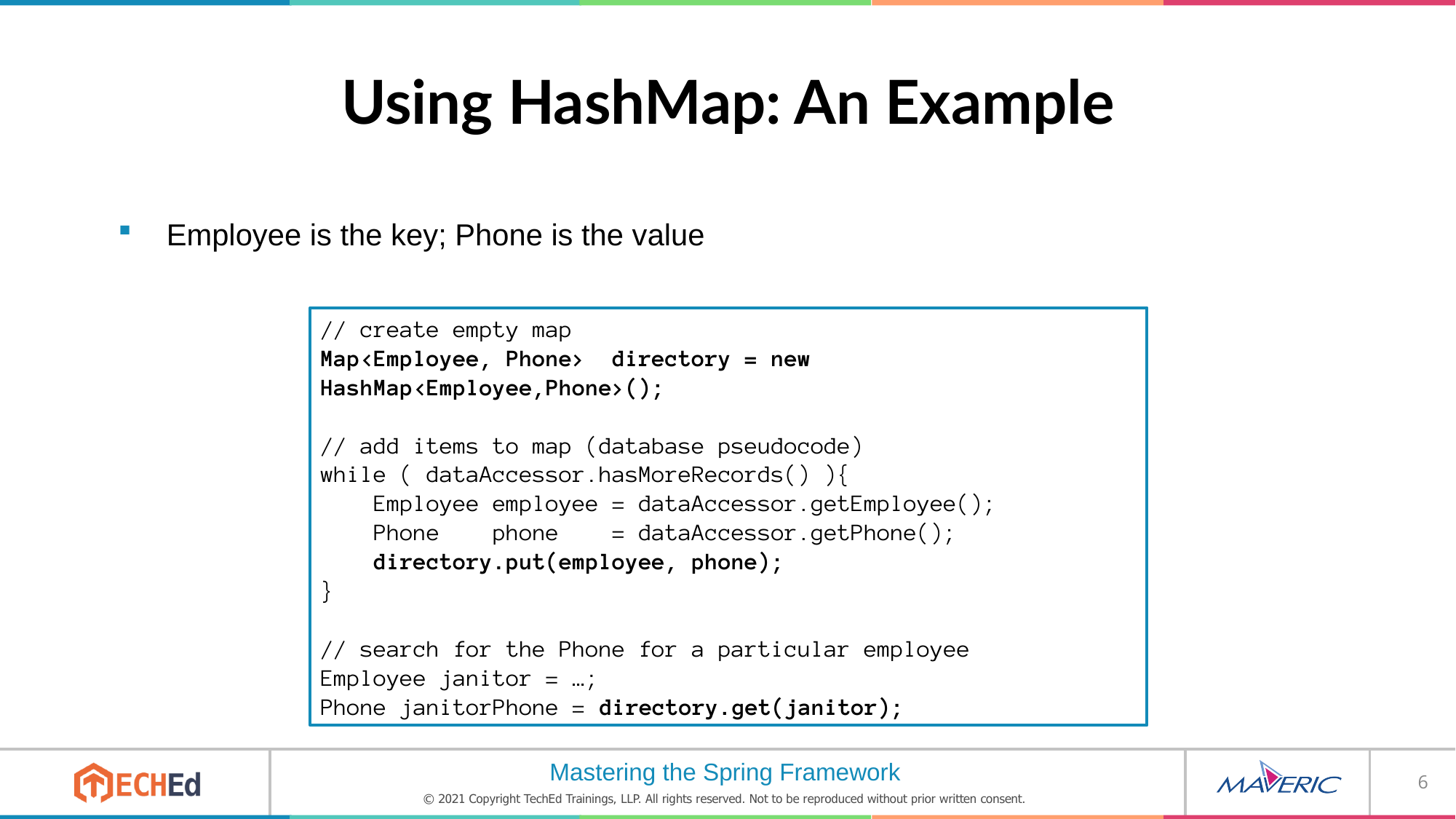

# Using HashMap: An Example
Employee is the key; Phone is the value

// create empty map
Map<Employee, Phone>  directory = new HashMap<Employee,Phone>();

// add items to map (database pseudocode)
while ( dataAccessor.hasMoreRecords() ){
    Employee employee = dataAccessor.getEmployee();
    Phone    phone    = dataAccessor.getPhone();
    directory.put(employee, phone);
}

// search for the Phone for a particular employee
Employee janitor = …;
Phone janitorPhone = directory.get(janitor);